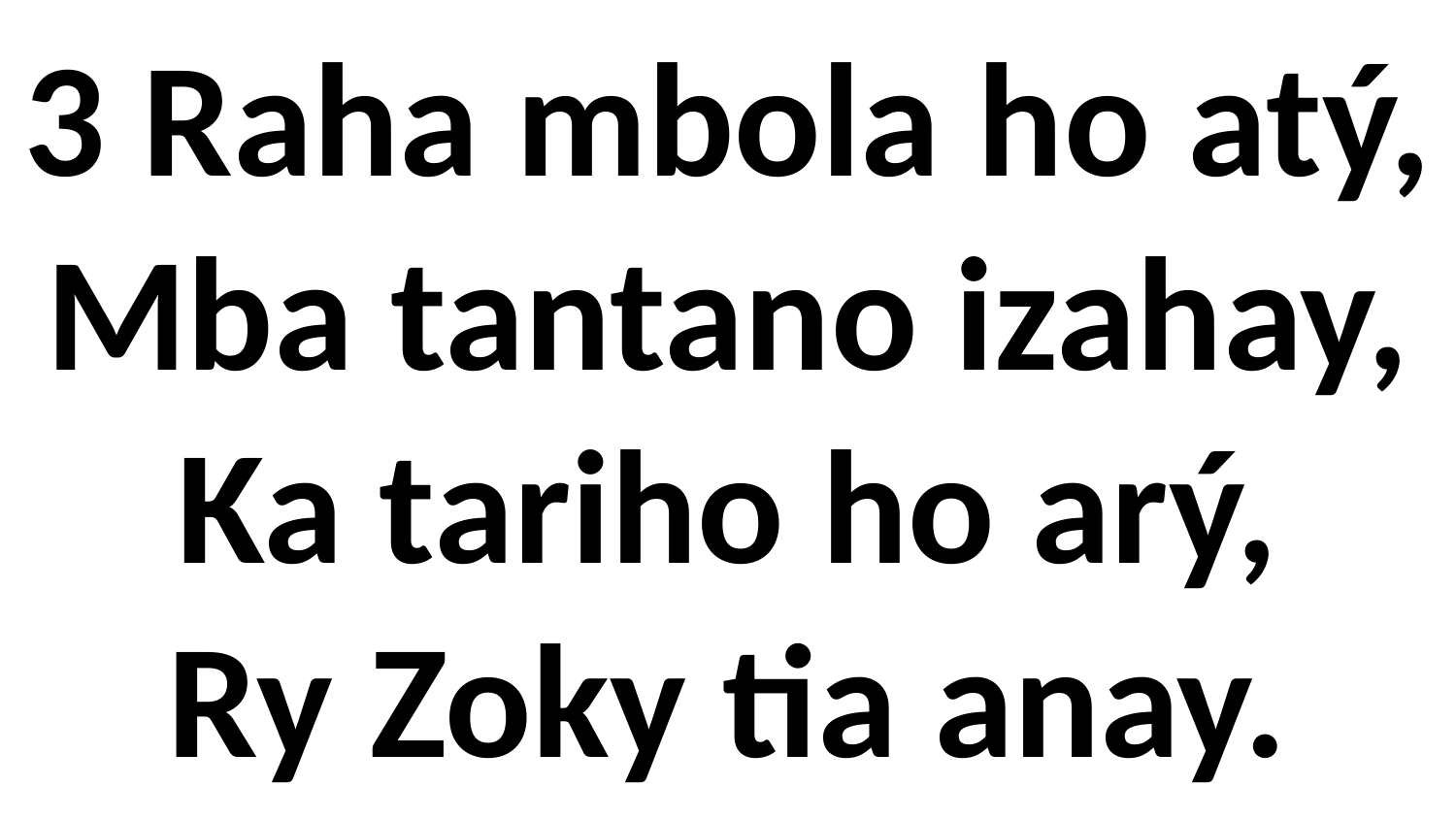

# 3 Raha mbola ho atý, Mba tantano izahay, Ka tariho ho arý, Ry Zoky tia anay.